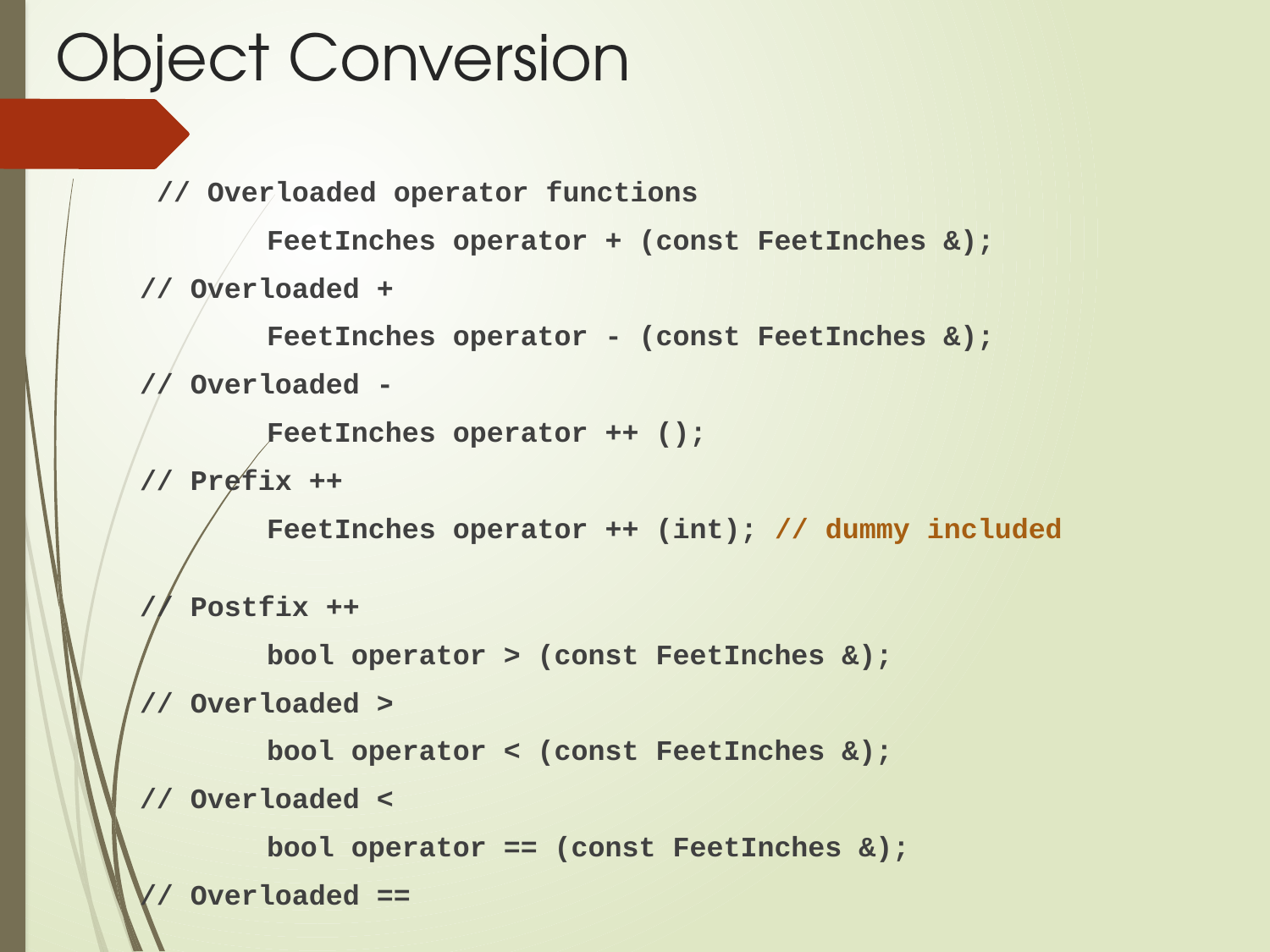

# Object Conversion
 // Overloaded operator functions
	FeetInches operator + (const FeetInches &);
// Overloaded +
	FeetInches operator - (const FeetInches &);
// Overloaded -
	FeetInches operator ++ ();
// Prefix ++
	FeetInches operator ++ (int);	// dummy included
// Postfix ++
	bool operator > (const FeetInches &);
// Overloaded >
	bool operator < (const FeetInches &);
// Overloaded <
	bool operator == (const FeetInches &);
// Overloaded ==